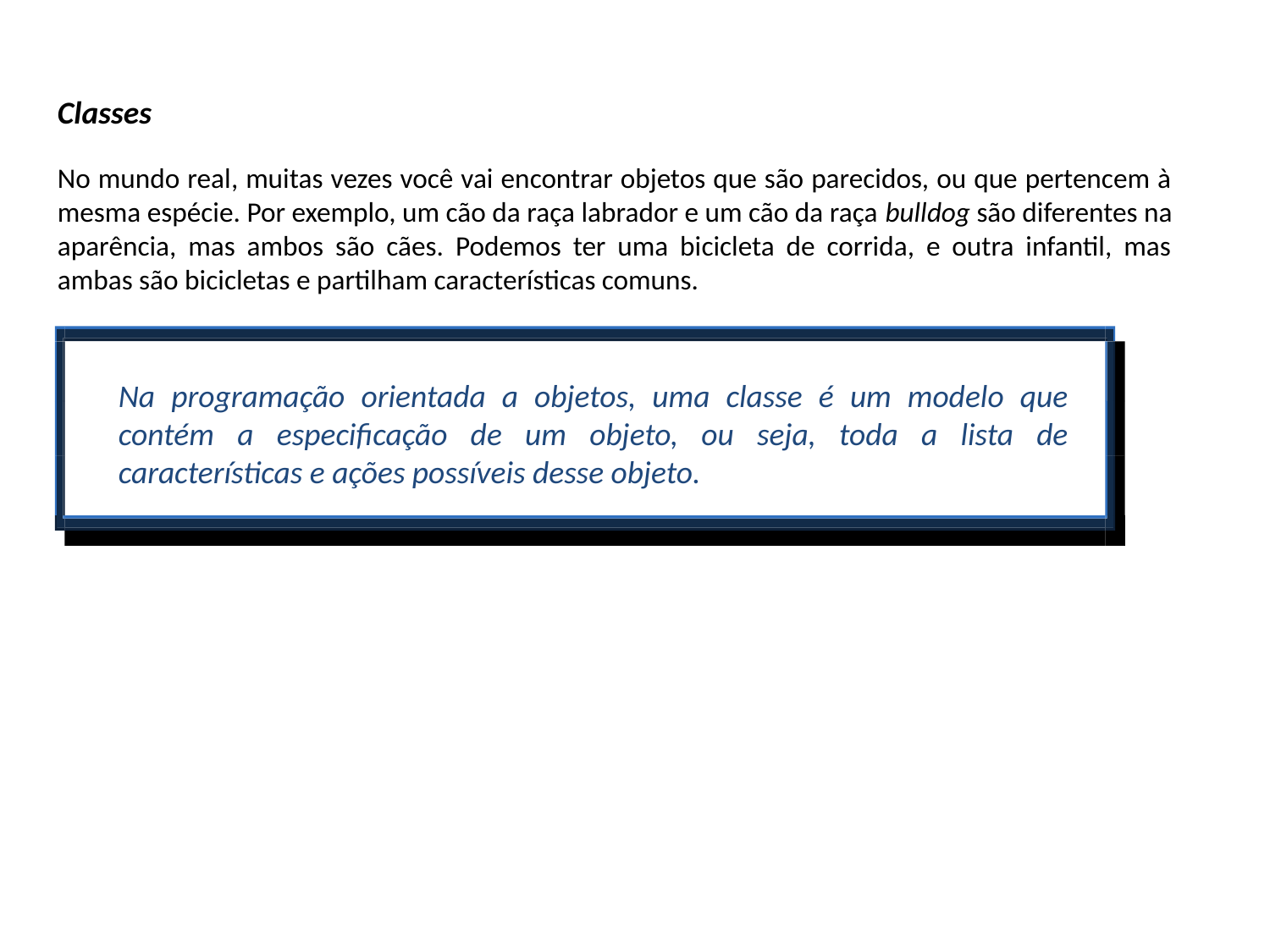

Classes

No mundo real, muitas vezes você vai encontrar objetos que são parecidos, ou que pertencem à mesma espécie. Por exemplo, um cão da raça labrador e um cão da raça bulldog são diferentes na aparência, mas ambos são cães. Podemos ter uma bicicleta de corrida, e outra infantil, mas ambas são bicicletas e partilham características comuns.

Na programação orientada a objetos, uma classe é um modelo que contém a especificação de um objeto, ou seja, toda a lista de características e ações possíveis desse objeto.